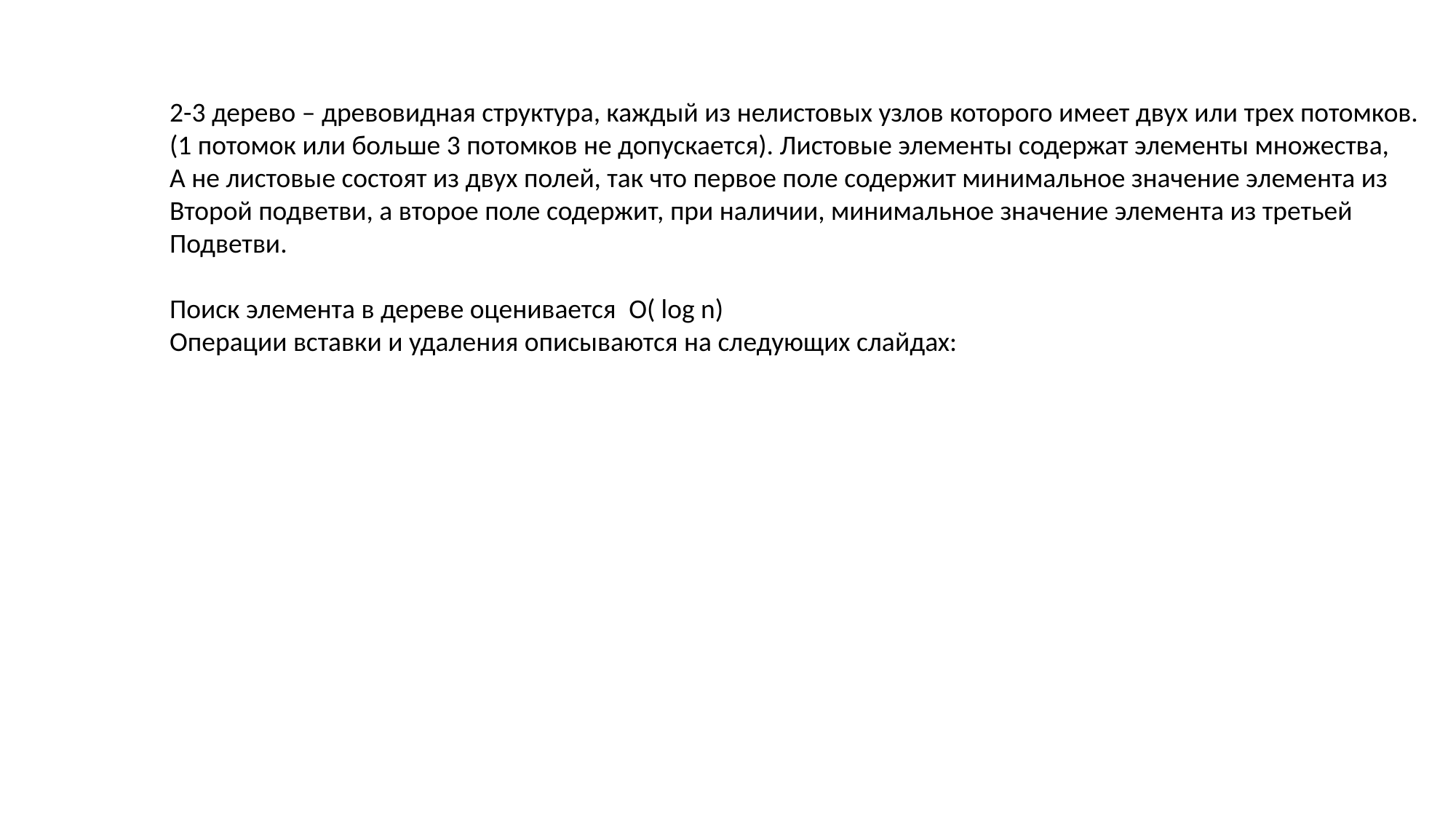

2-3 дерево – древовидная структура, каждый из нелистовых узлов которого имеет двух или трех потомков.
(1 потомок или больше 3 потомков не допускается). Листовые элементы содержат элементы множества,
А не листовые состоят из двух полей, так что первое поле содержит минимальное значение элемента из
Второй подветви, а второе поле содержит, при наличии, минимальное значение элемента из третьей
Подветви.

Поиск элемента в дереве оценивается  O( log n)
Операции вставки и удаления описываются на следующих слайдах: